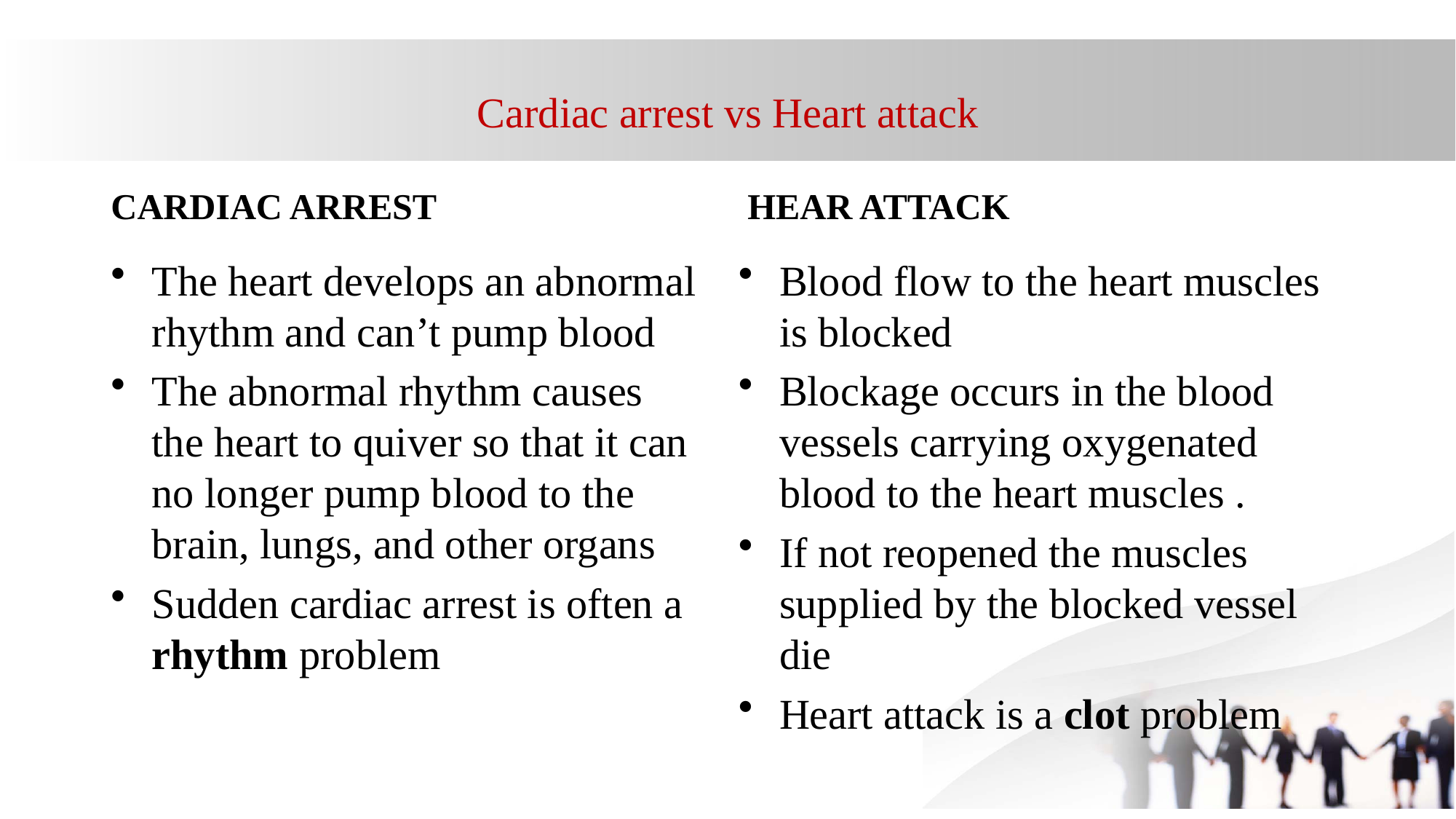

# Cardiac arrest vs Heart attack
CARDIAC ARREST
HEAR ATTACK
The heart develops an abnormal rhythm and can’t pump blood
The abnormal rhythm causes the heart to quiver so that it can no longer pump blood to the brain, lungs, and other organs
Sudden cardiac arrest is often a rhythm problem

Blood flow to the heart muscles is blocked
Blockage occurs in the blood vessels carrying oxygenated blood to the heart muscles .
If not reopened the muscles supplied by the blocked vessel die
Heart attack is a clot problem